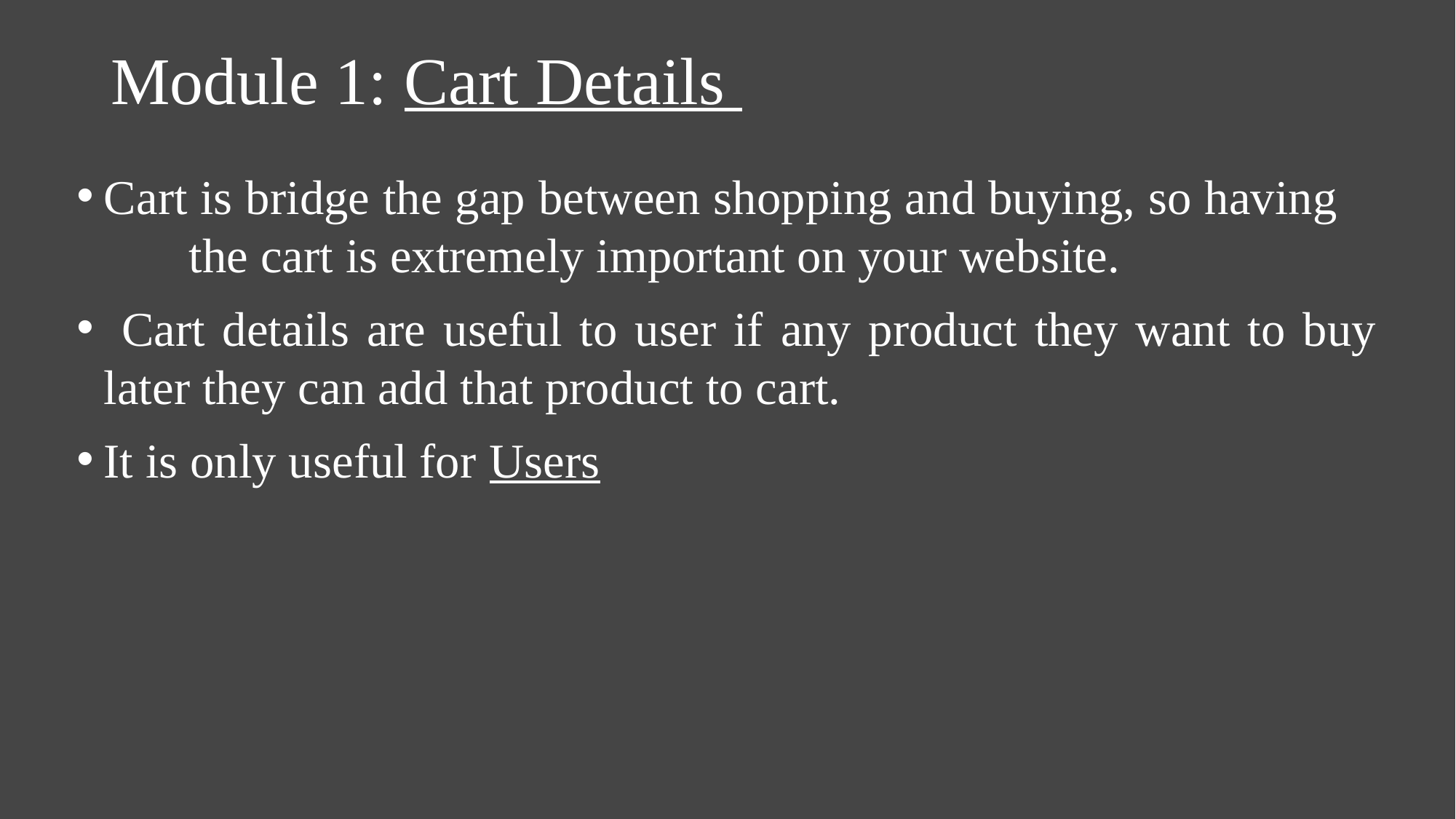

# Module 1: Cart Details
Cart is bridge the gap between shopping and buying, so having           the cart is extremely important on your website.
 Cart details are useful to user if any product they want to buy later they can add that product to cart.
It is only useful for Users